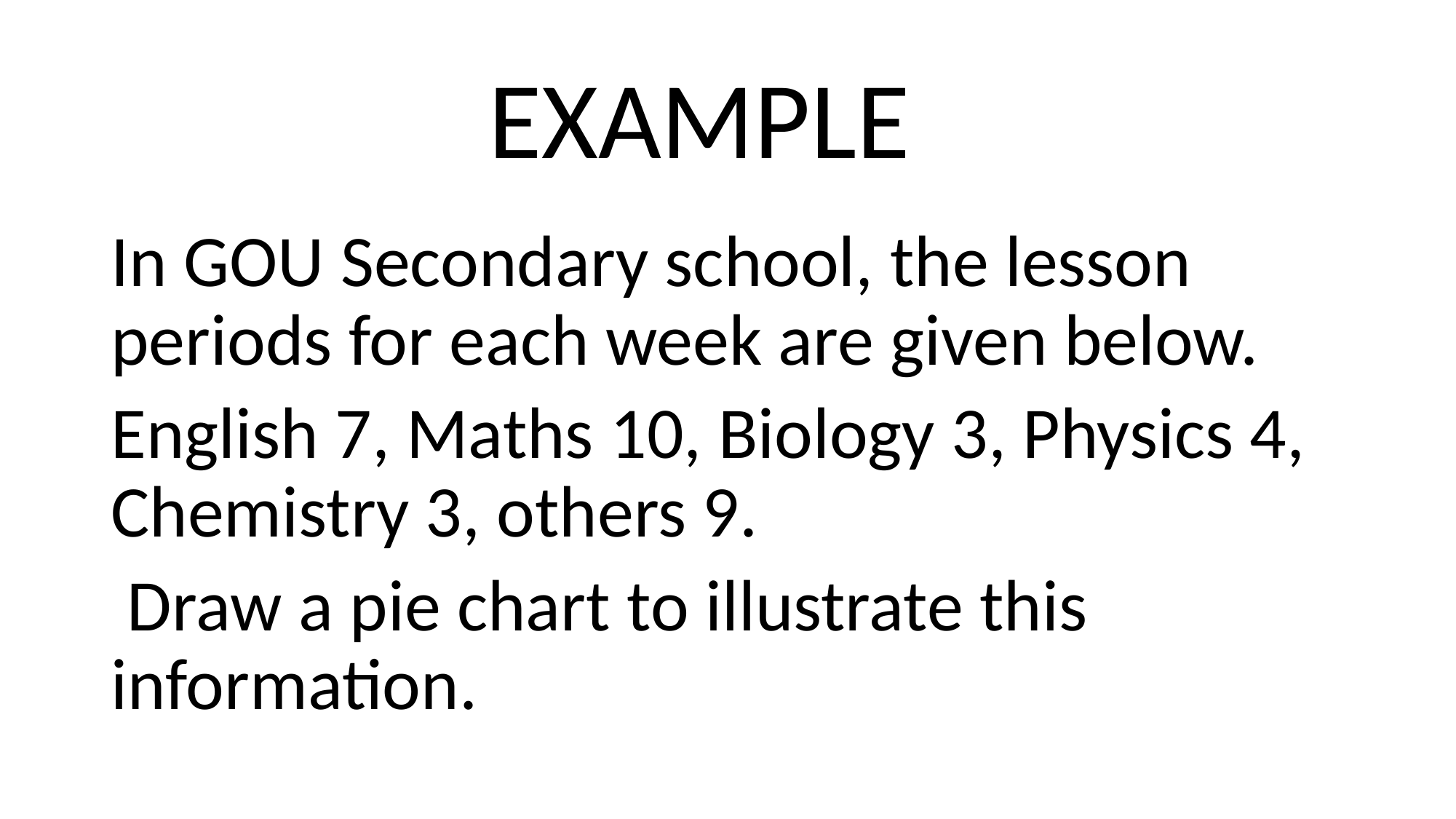

# EXAMPLE
In GOU Secondary school, the lesson periods for each week are given below.
English 7, Maths 10, Biology 3, Physics 4, Chemistry 3, others 9.
 Draw a pie chart to illustrate this information.